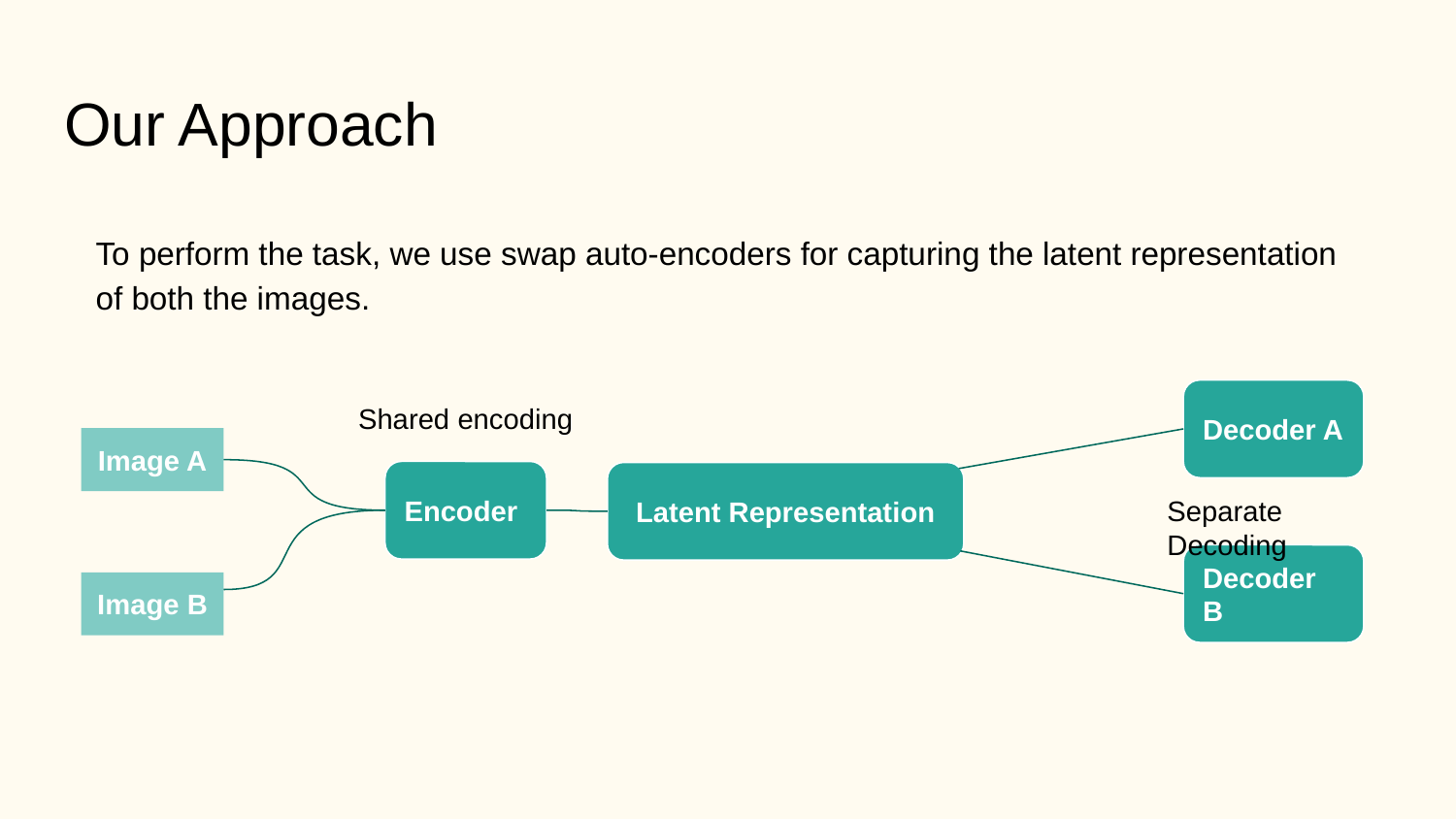

# Our Approach
To perform the task, we use swap auto-encoders for capturing the latent representation of both the images.
Decoder A
Shared encoding
Image A
Encoder
Latent Representation
Separate Decoding
Decoder B
Image B